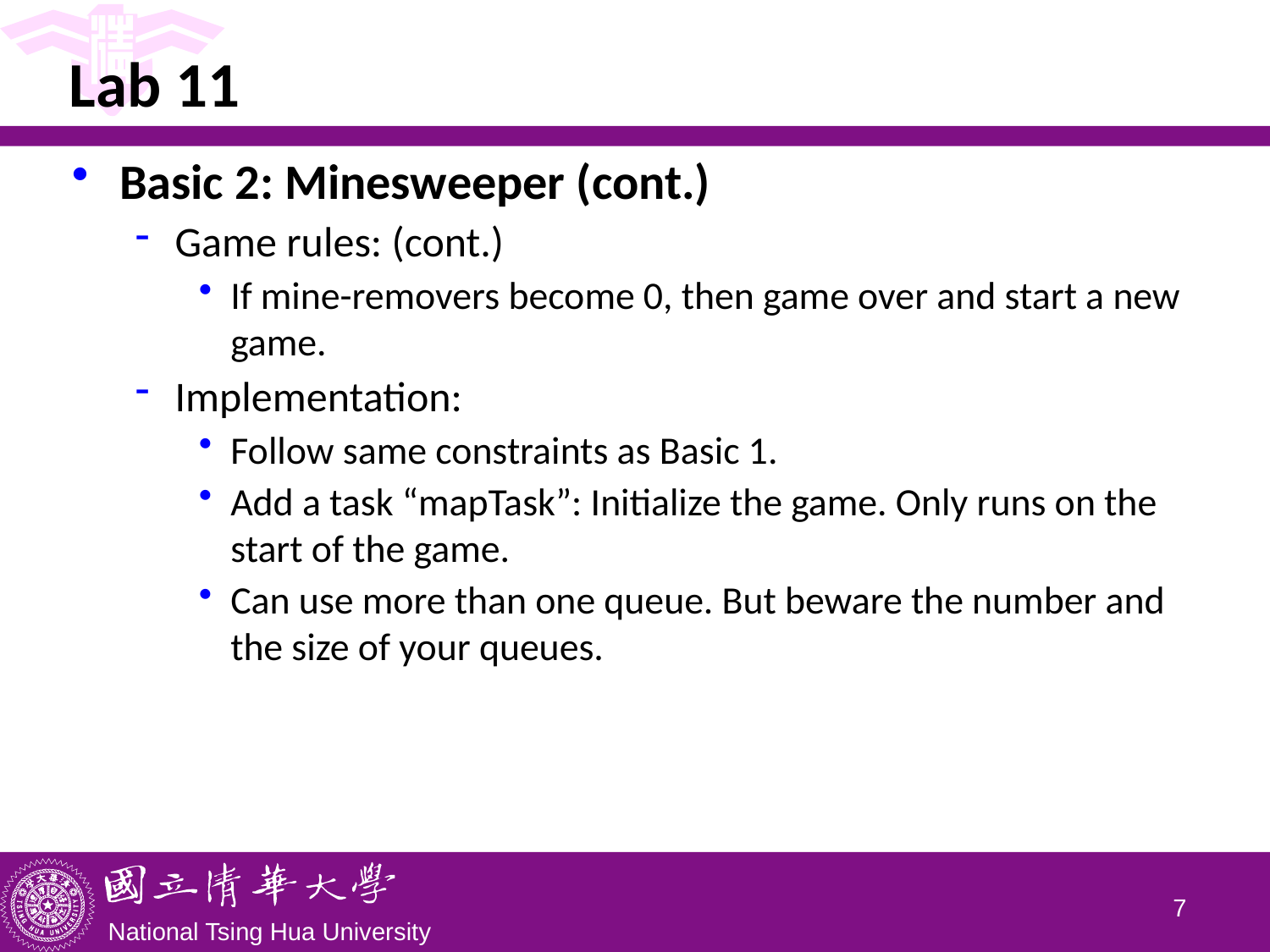

# Lab 11
Basic 2: Minesweeper (cont.)
Game rules: (cont.)
If mine-removers become 0, then game over and start a new game.
Implementation:
Follow same constraints as Basic 1.
Add a task “mapTask”: Initialize the game. Only runs on the start of the game.
Can use more than one queue. But beware the number and the size of your queues.

7